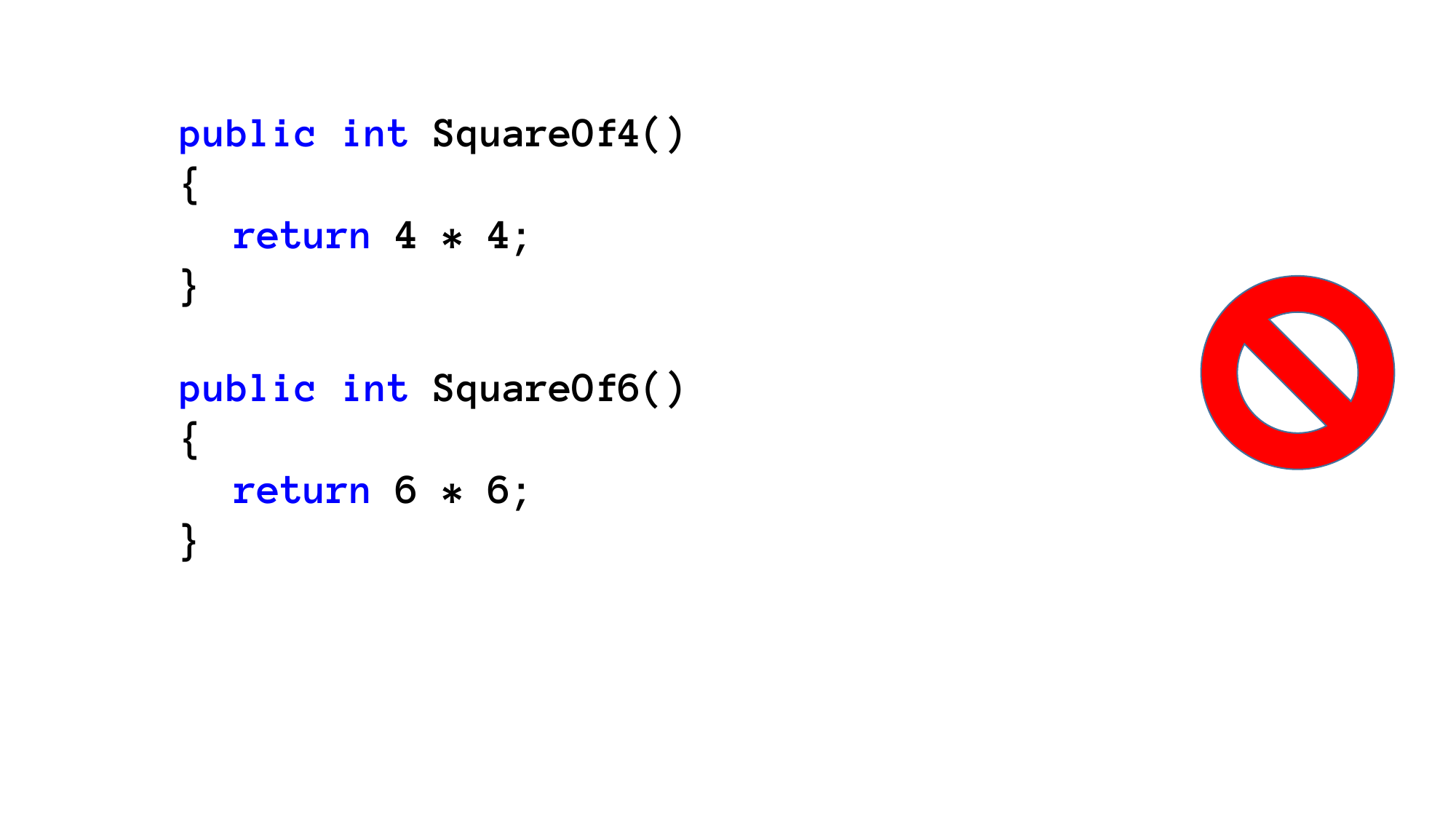

public int SquareOf4()
{
return 4 * 4;
}

public int SquareOf6()
{
return 6 * 6;
}